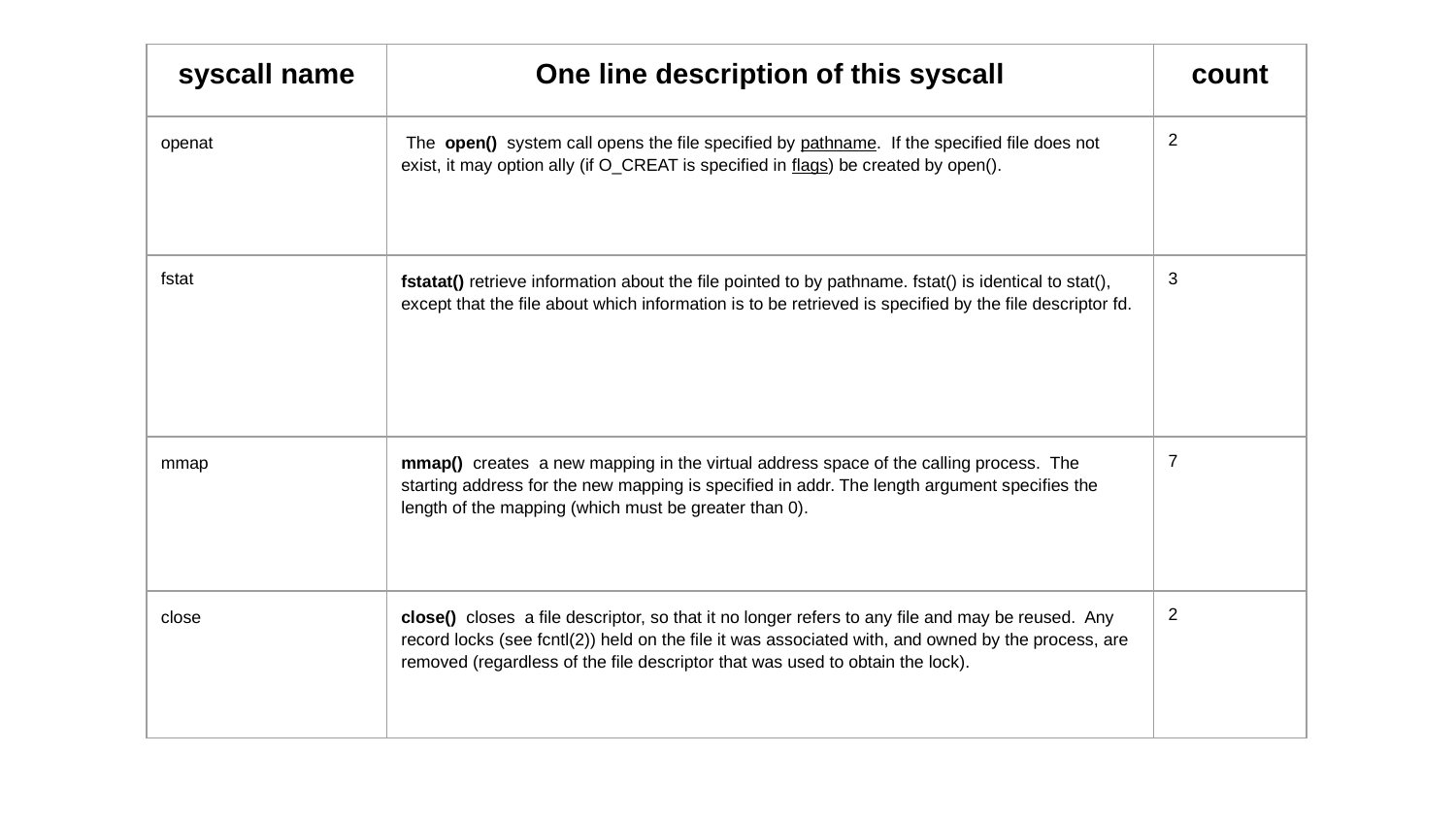

| syscall name | One line description of this syscall | count |
| --- | --- | --- |
| openat | The open() system call opens the file specified by pathname. If the specified file does not exist, it may option ally (if O\_CREAT is specified in flags) be created by open(). | 2 |
| fstat | fstatat() retrieve information about the file pointed to by pathname. fstat() is identical to stat(), except that the file about which information is to be retrieved is specified by the file descriptor fd. | 3 |
| mmap | mmap() creates a new mapping in the virtual address space of the calling process. The starting address for the new mapping is specified in addr. The length argument specifies the length of the mapping (which must be greater than 0). | 7 |
| close | close() closes a file descriptor, so that it no longer refers to any file and may be reused. Any record locks (see fcntl(2)) held on the file it was associated with, and owned by the process, are removed (regardless of the file descriptor that was used to obtain the lock). | 2 |